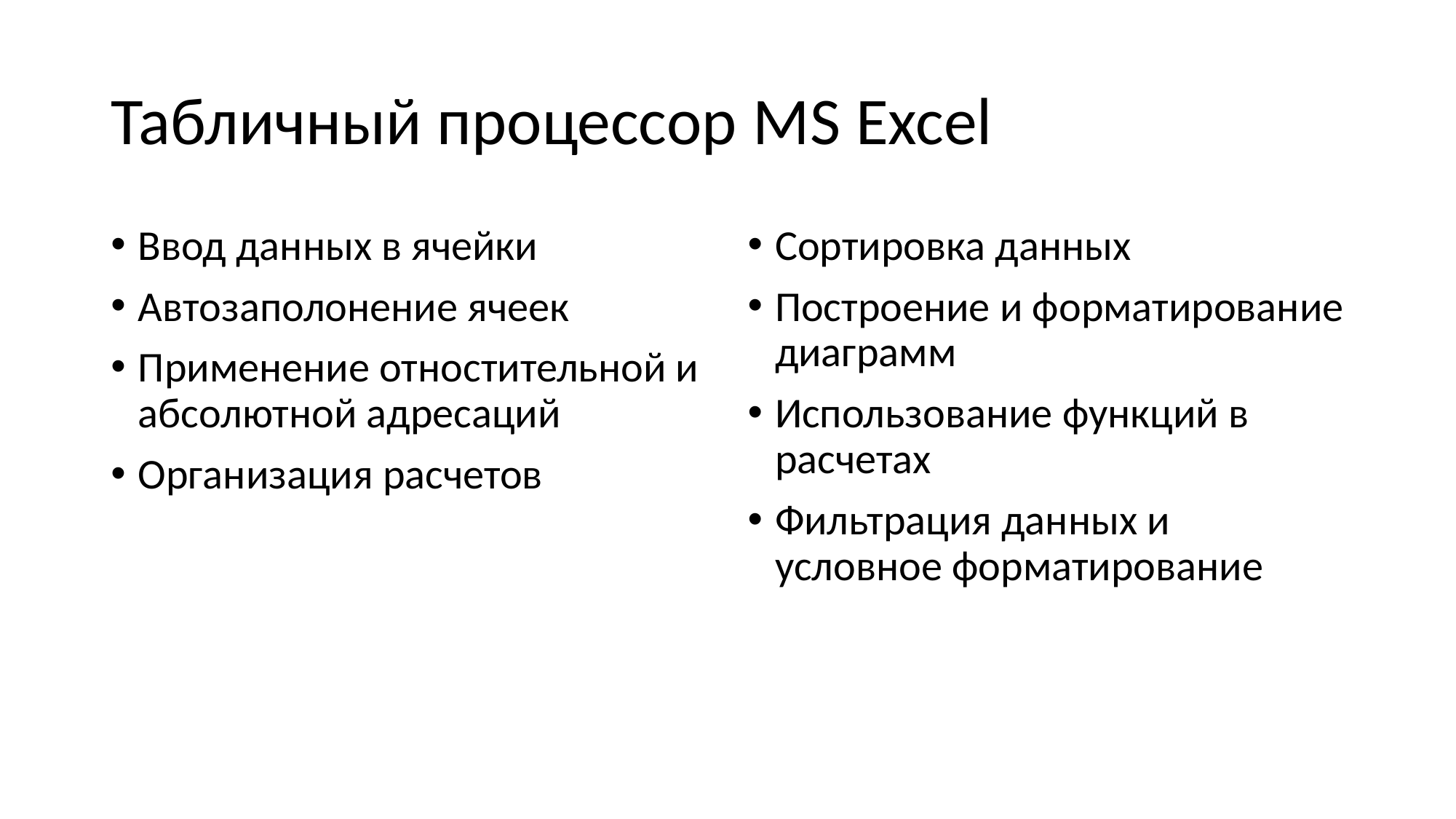

# Табличный процессор MS Excel
Ввод данных в ячейки
Автозаполонение ячеек
Применение отностительной и абсолютной адресаций
Организация расчетов
Сортировка данных
Построение и форматирование диаграмм
Использование функций в расчетах
Фильтрация данных и условное форматирование